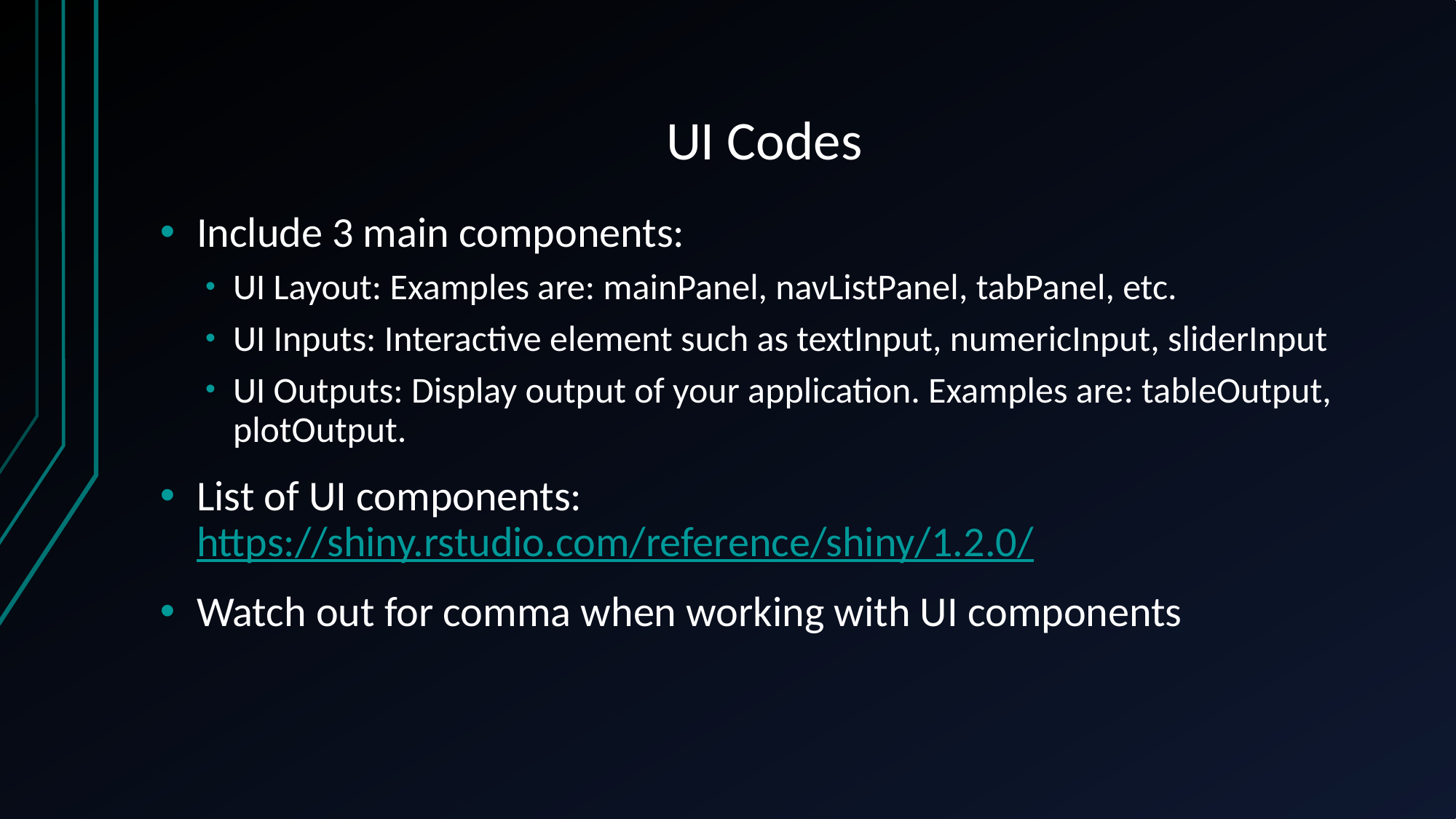

# UI Codes
Include 3 main components:
UI Layout: Examples are: mainPanel, navListPanel, tabPanel, etc.
UI Inputs: Interactive element such as textInput, numericInput, sliderInput
UI Outputs: Display output of your application. Examples are: tableOutput, plotOutput.
List of UI components:  https://shiny.rstudio.com/reference/shiny/1.2.0/
Watch out for comma when working with UI components